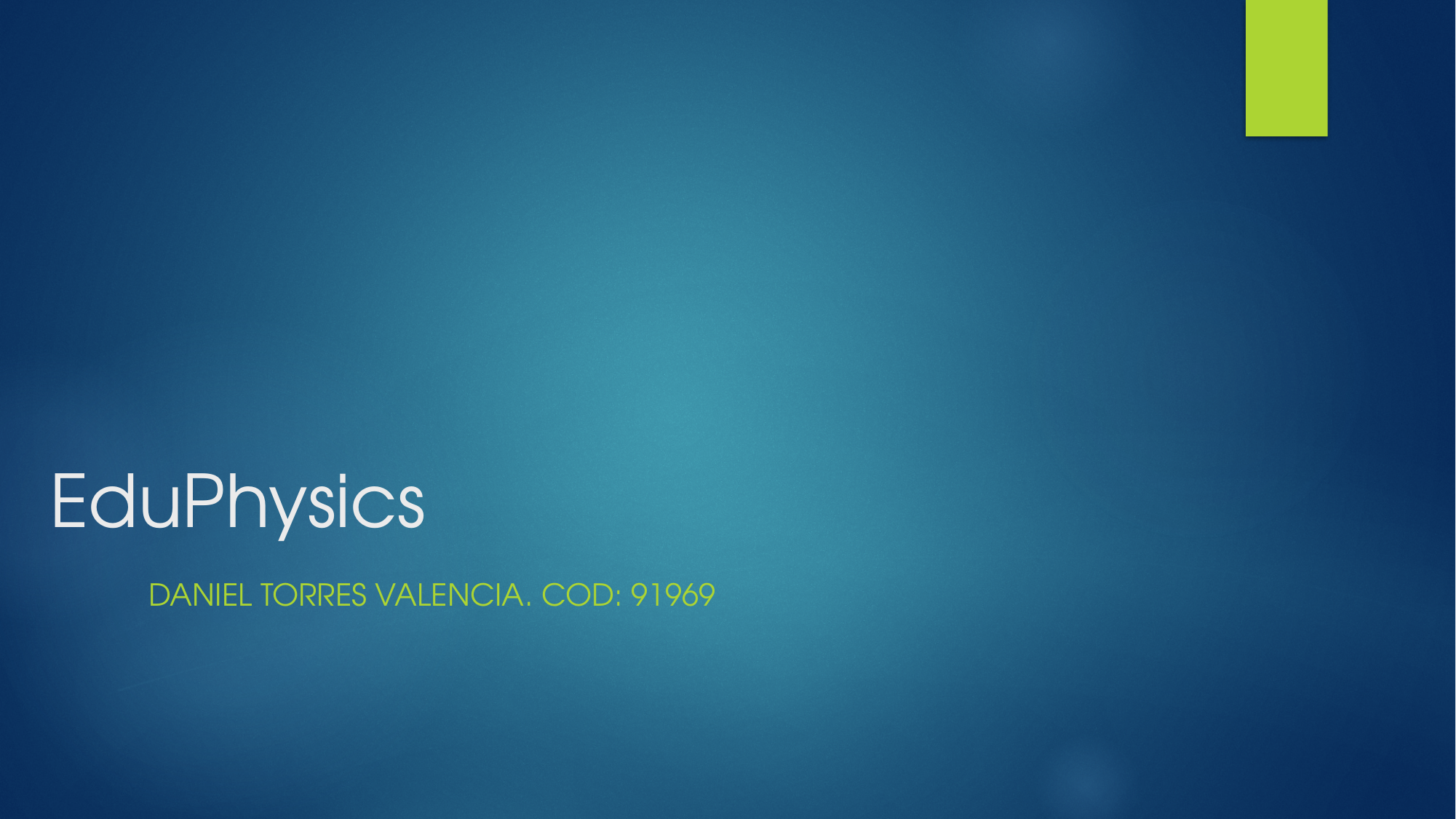

# EduPhysics
Daniel Torres Valencia. Cod: 91969